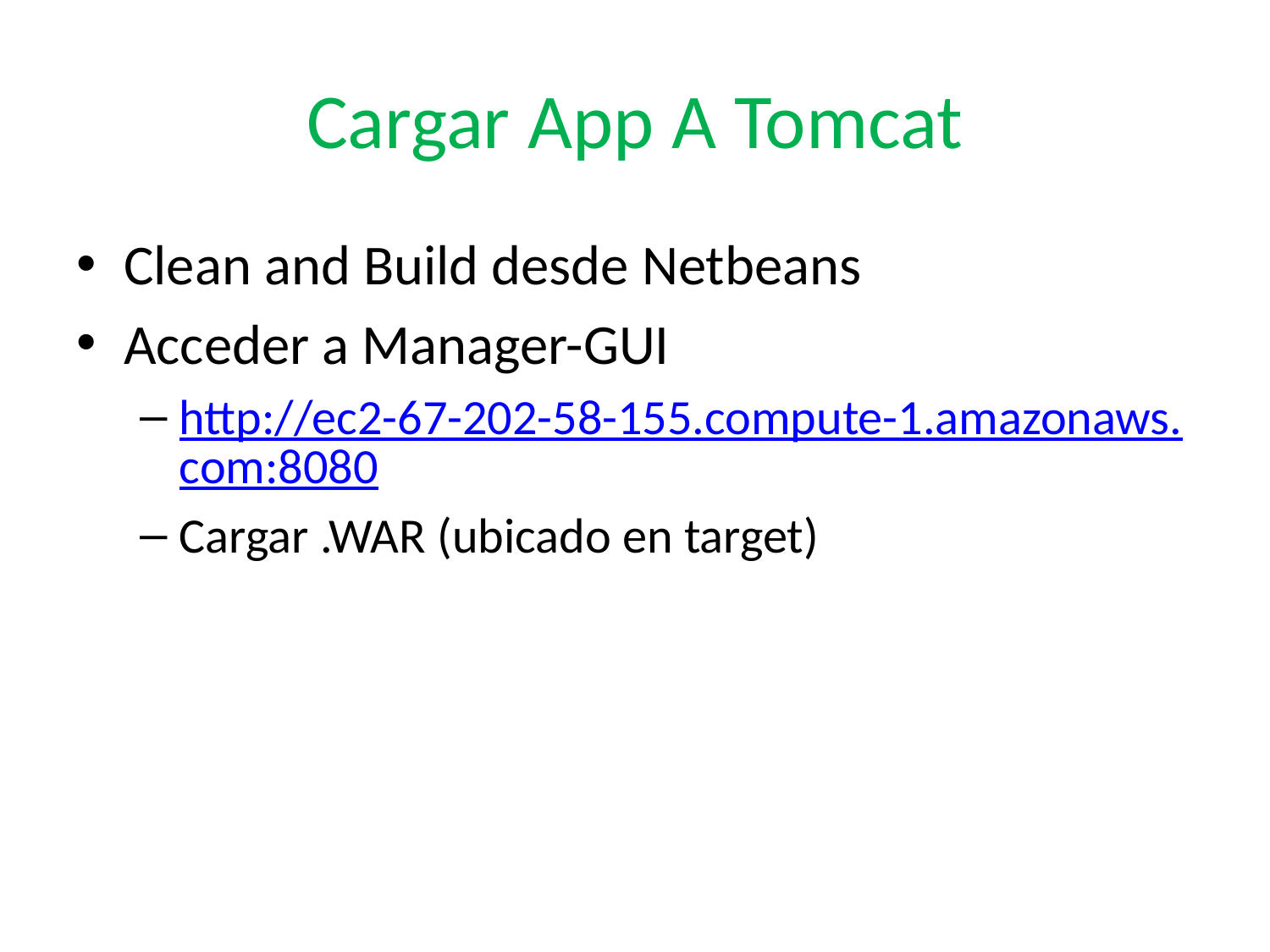

# Cargar App A Tomcat
Clean and Build desde Netbeans
Acceder a Manager-GUI
http://ec2-67-202-58-155.compute-1.amazonaws.com:8080
Cargar .WAR (ubicado en target)